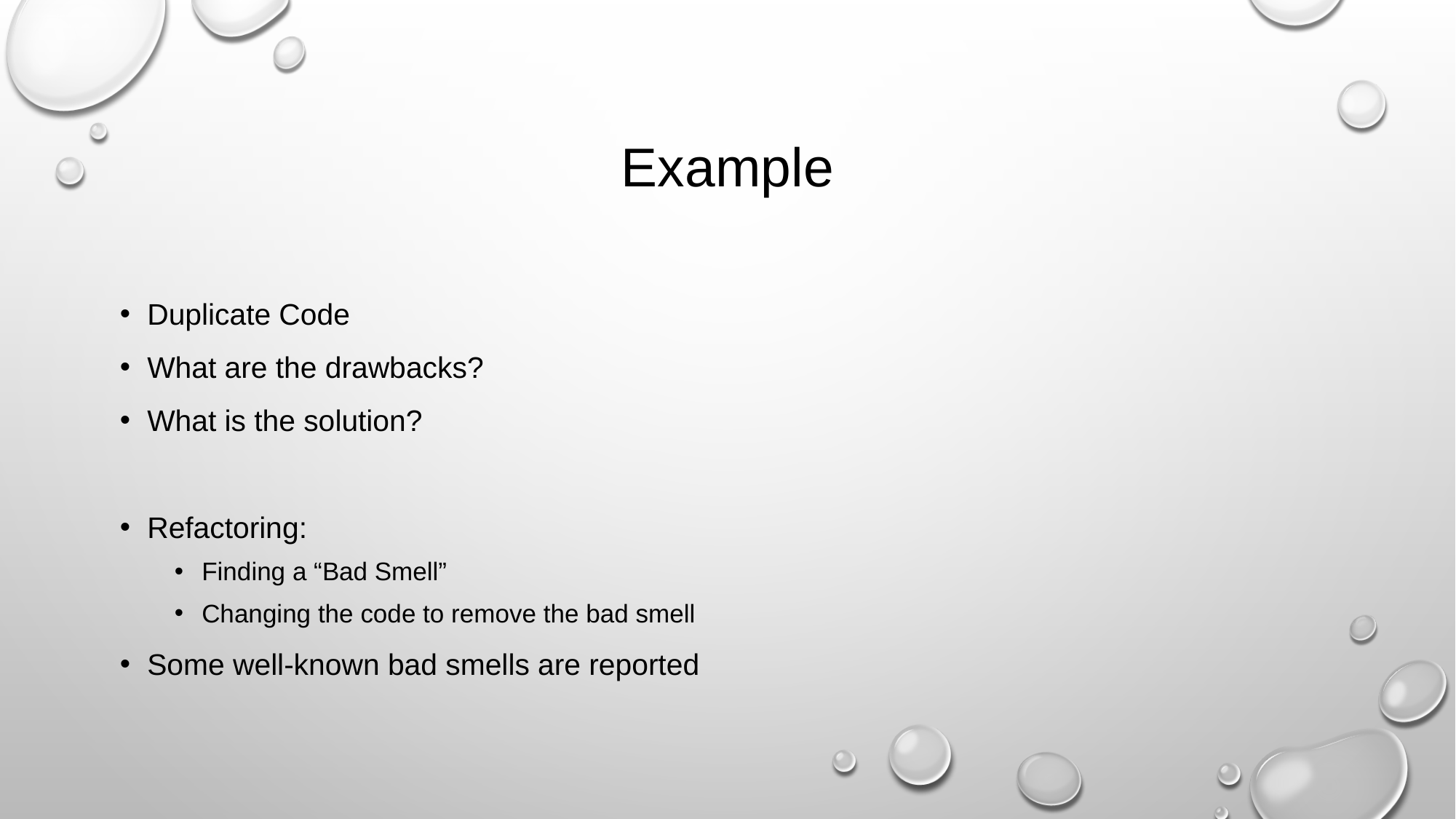

# Example
Duplicate Code
What are the drawbacks?
What is the solution?

Refactoring:
Finding a “Bad Smell”
Changing the code to remove the bad smell
Some well-known bad smells are reported